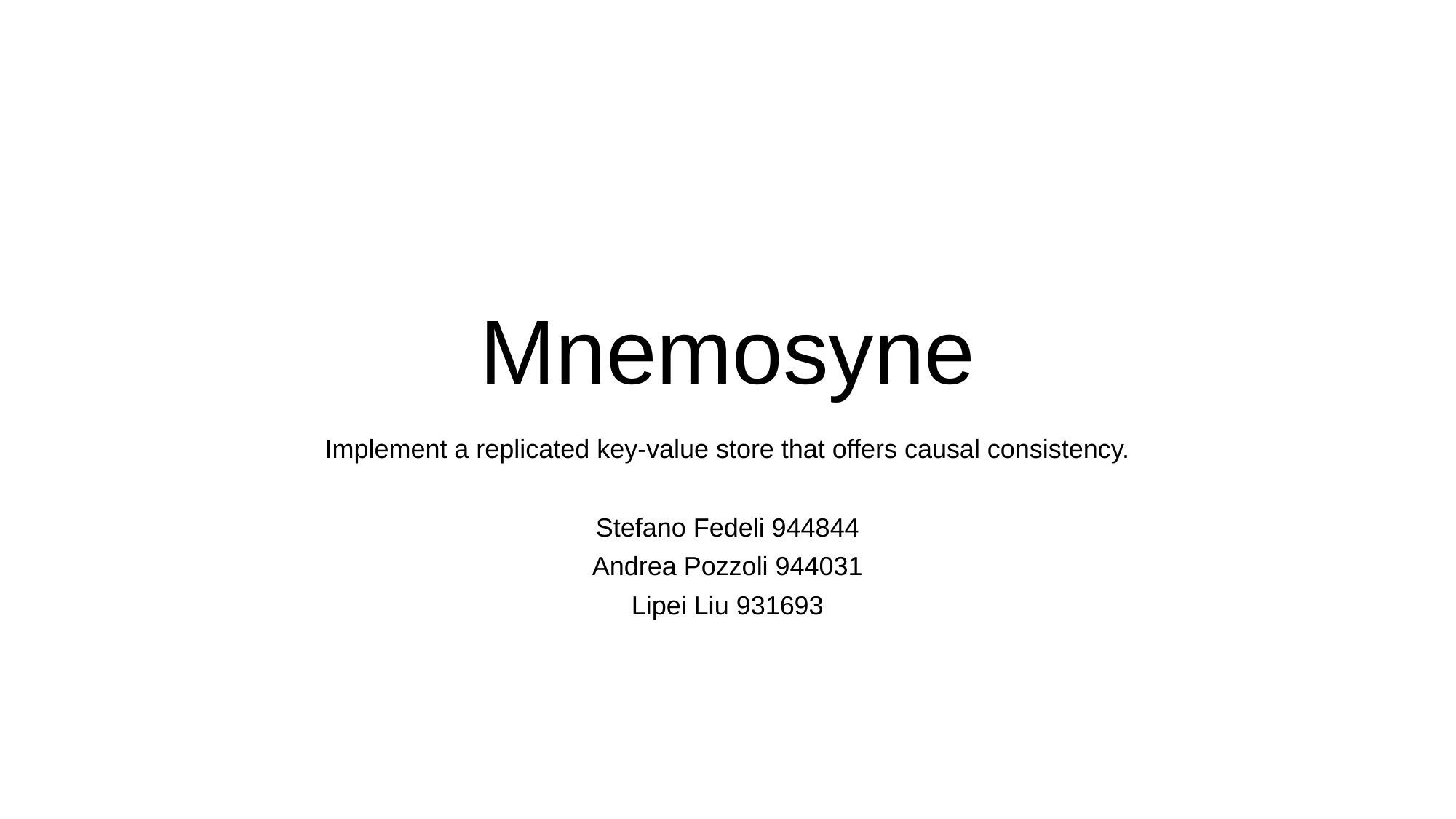

# Mnemosyne
Implement a replicated key-value store that offers causal consistency.

Stefano Fedeli 944844
Andrea Pozzoli 944031
Lipei Liu 931693